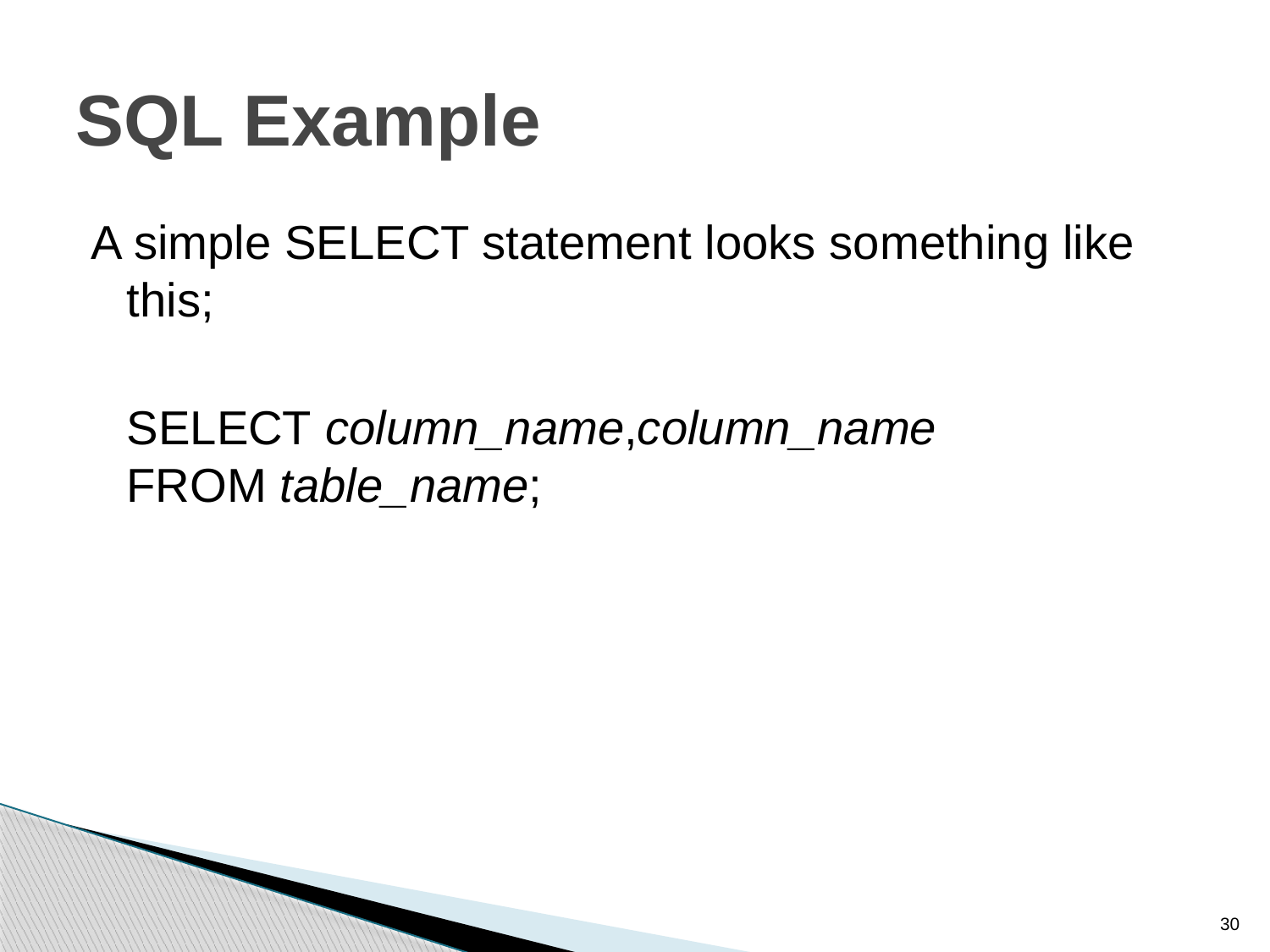

# SQL Example
A simple SELECT statement looks something like this;

	SELECT column_name,column_name
FROM table_name;
30